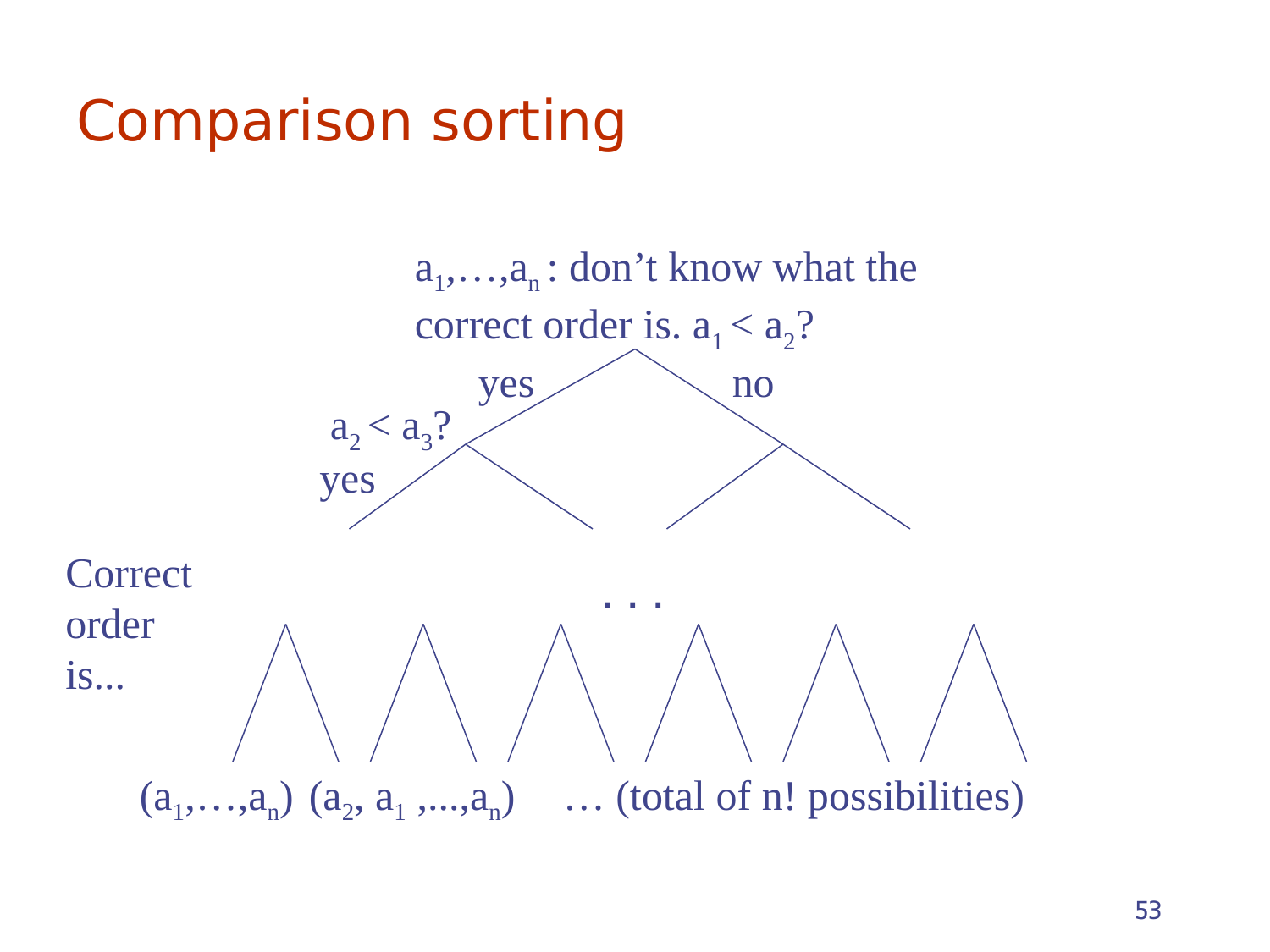

# Comparison sorting
a1,…,an : don’t know what the correct order is. a1 < a2?

yes

no
a2 < a3?
yes

Correct order is...
...

(a1,…,an)
(a2, a1 ,...,an)
… (total of n! possibilities)
53